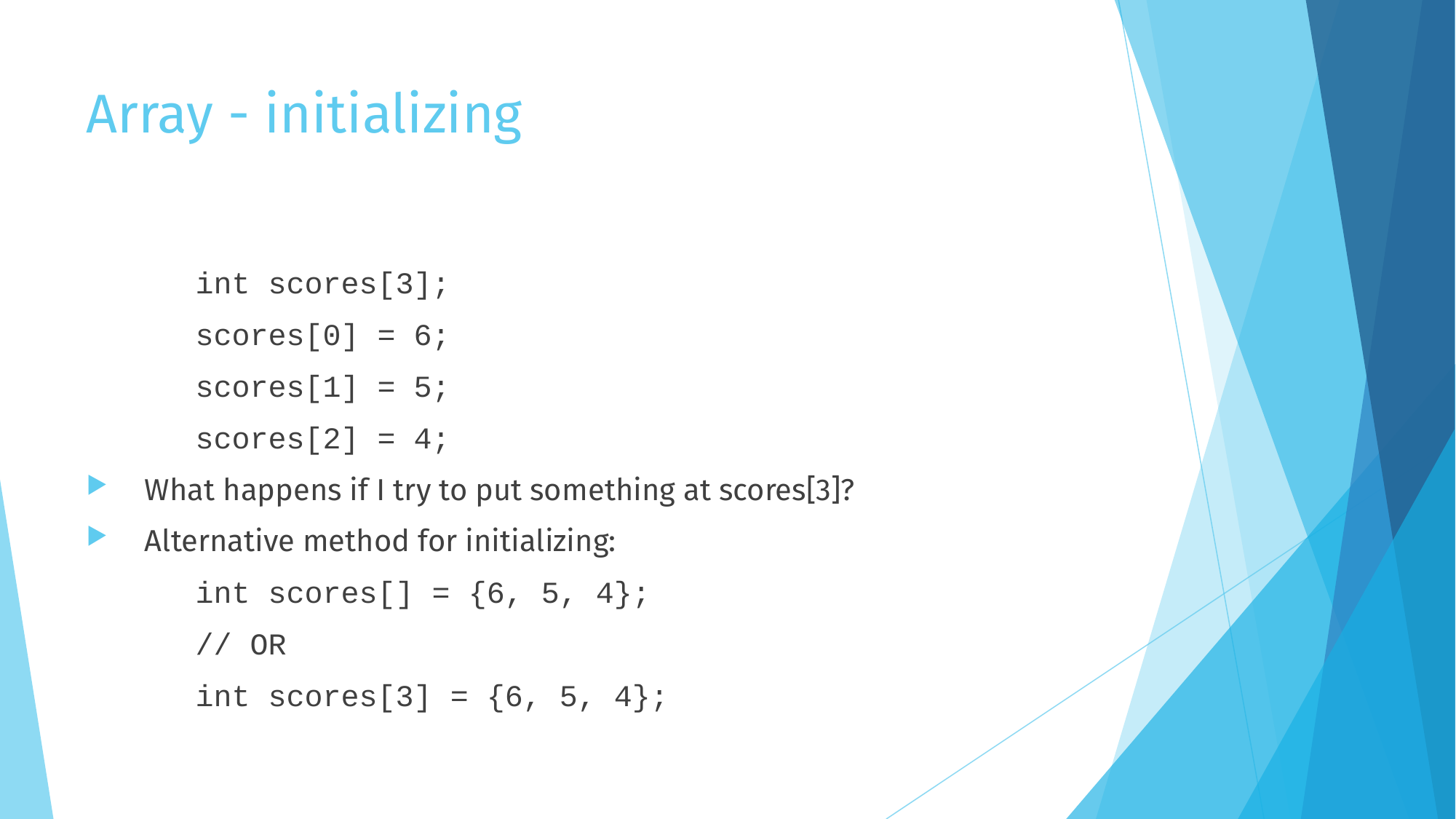

# Array - initializing
	int scores[3];
	scores[0] = 6;
	scores[1] = 5;
	scores[2] = 4;
What happens if I try to put something at scores[3]?
Alternative method for initializing:
	int scores[] = {6, 5, 4};
	// OR
	int scores[3] = {6, 5, 4};